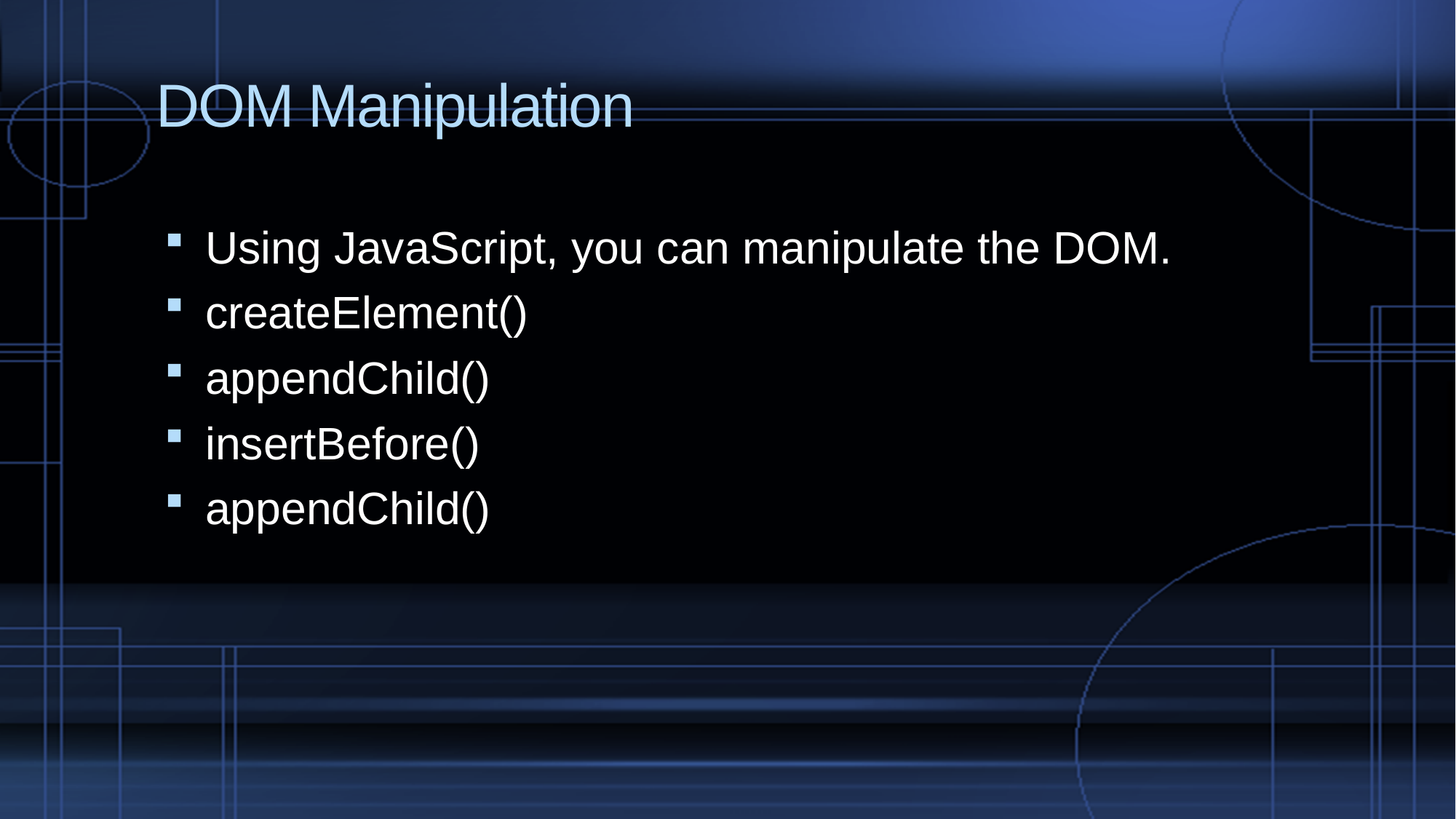

# DOM Manipulation
Using JavaScript, you can manipulate the DOM.
createElement()
appendChild()
insertBefore()
appendChild()